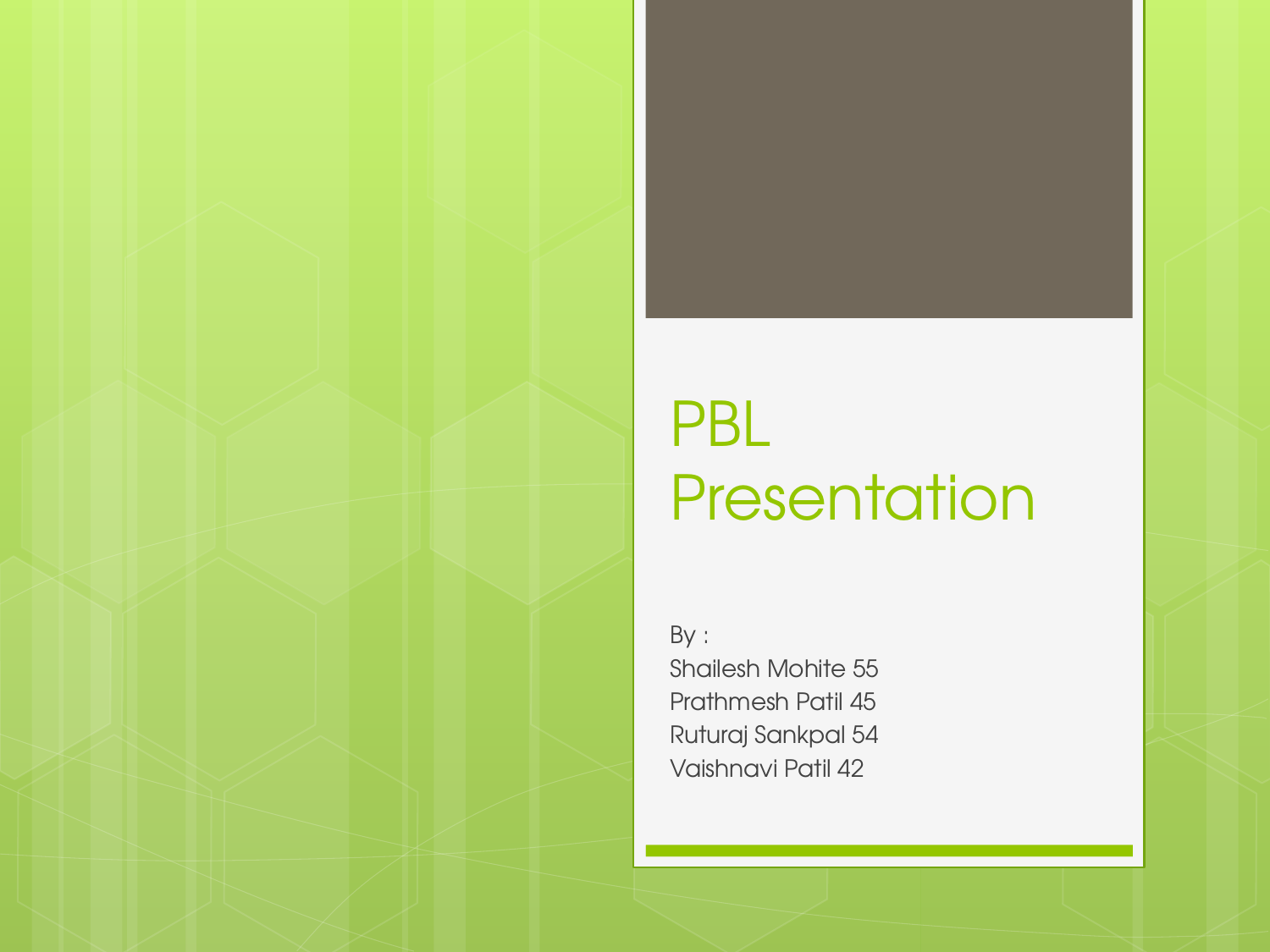

# PBL Presentation
By :
Shailesh Mohite 55
Prathmesh Patil 45
Ruturaj Sankpal 54
Vaishnavi Patil 42